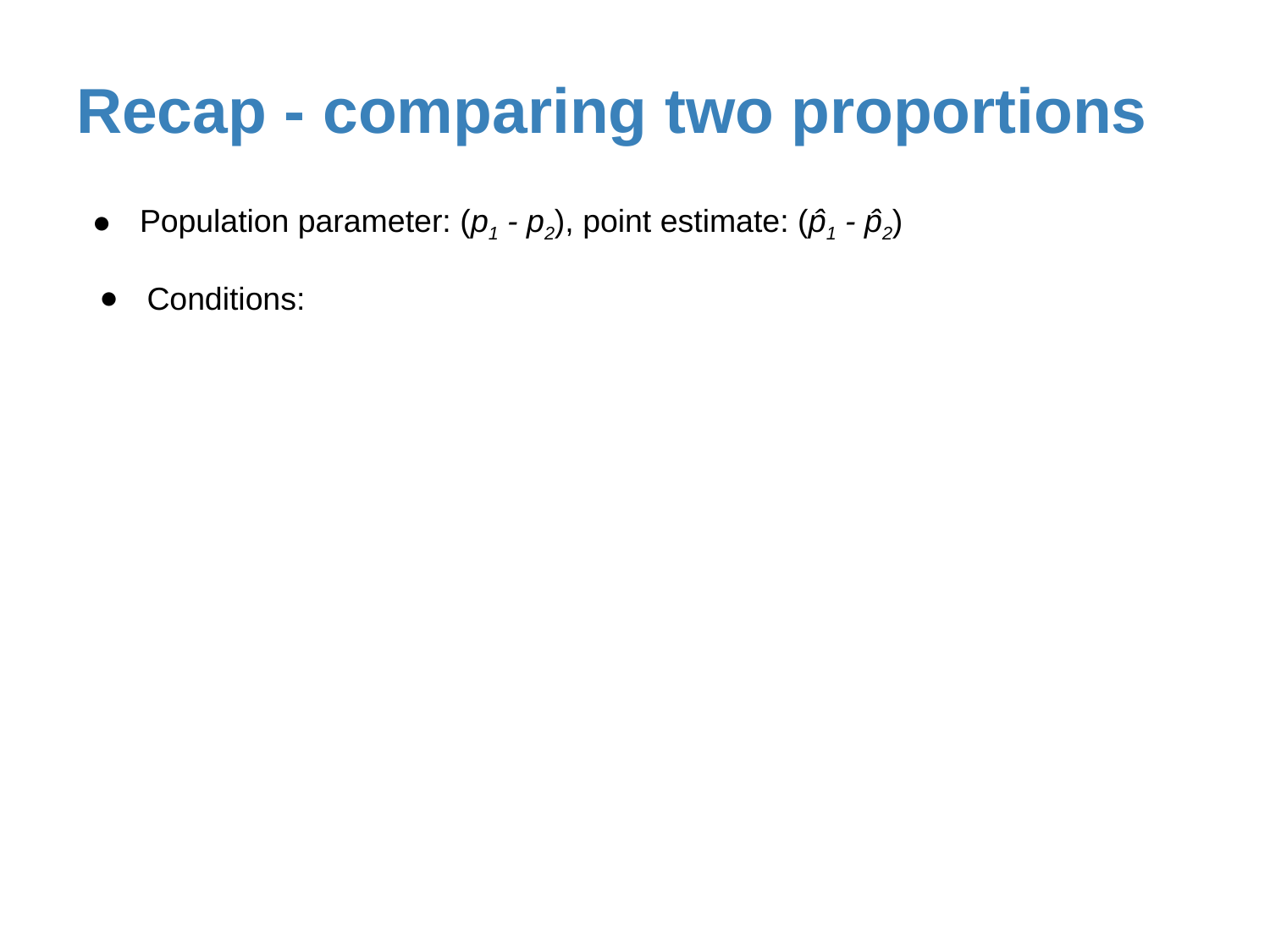

# Recap - comparing two proportions
Population parameter: (p1 - p2), point estimate: (p̂1 - p̂2)
Conditions: